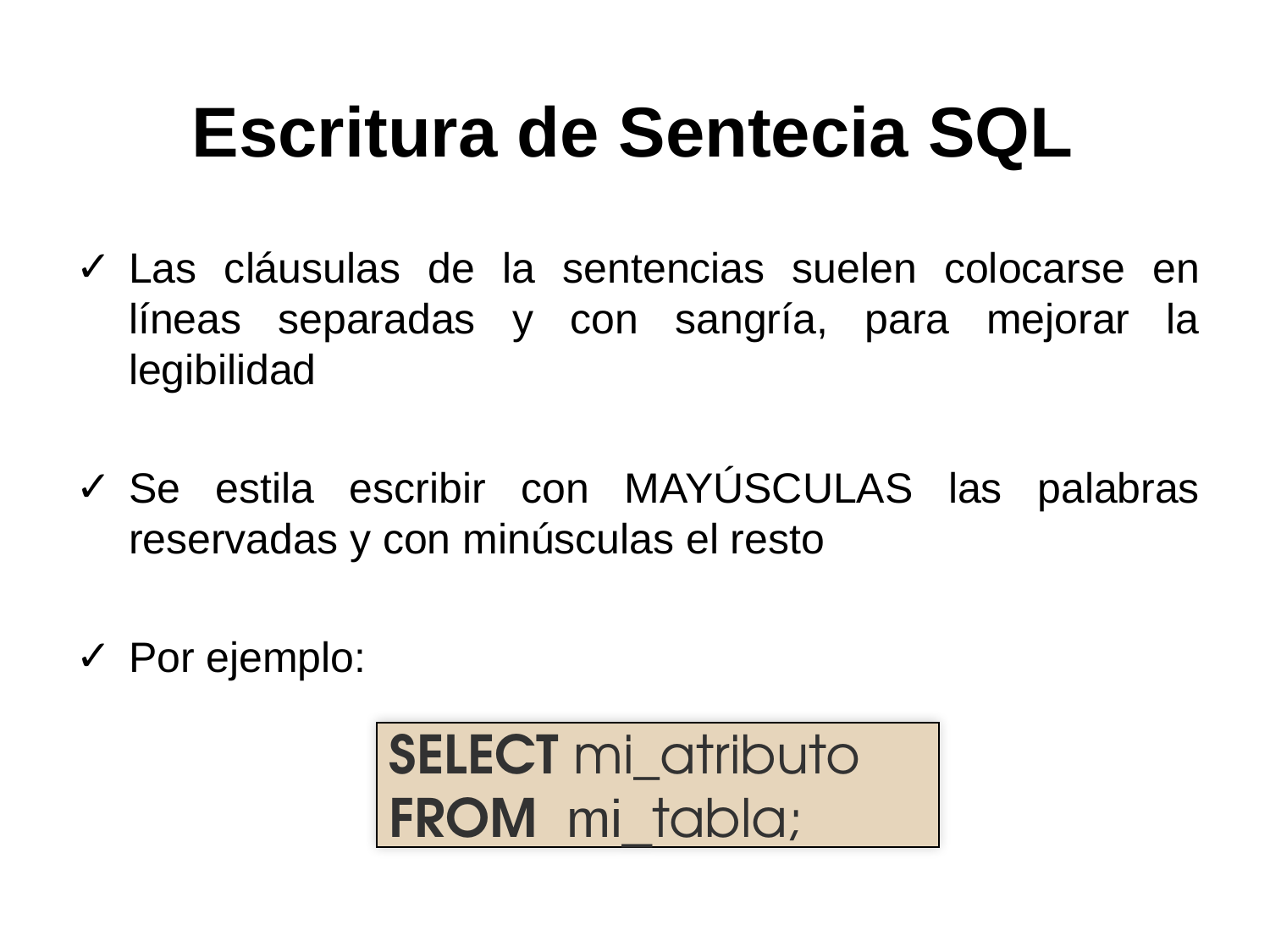

# Escritura de Sentecia SQL
Las cláusulas de la sentencias suelen colocarse en líneas separadas y con sangría, para mejorar la legibilidad

Se estila escribir con MAYÚSCULAS las palabras reservadas y con minúsculas el resto

Por ejemplo:

SELECT mi_atributo
FROM  mi_tabla;